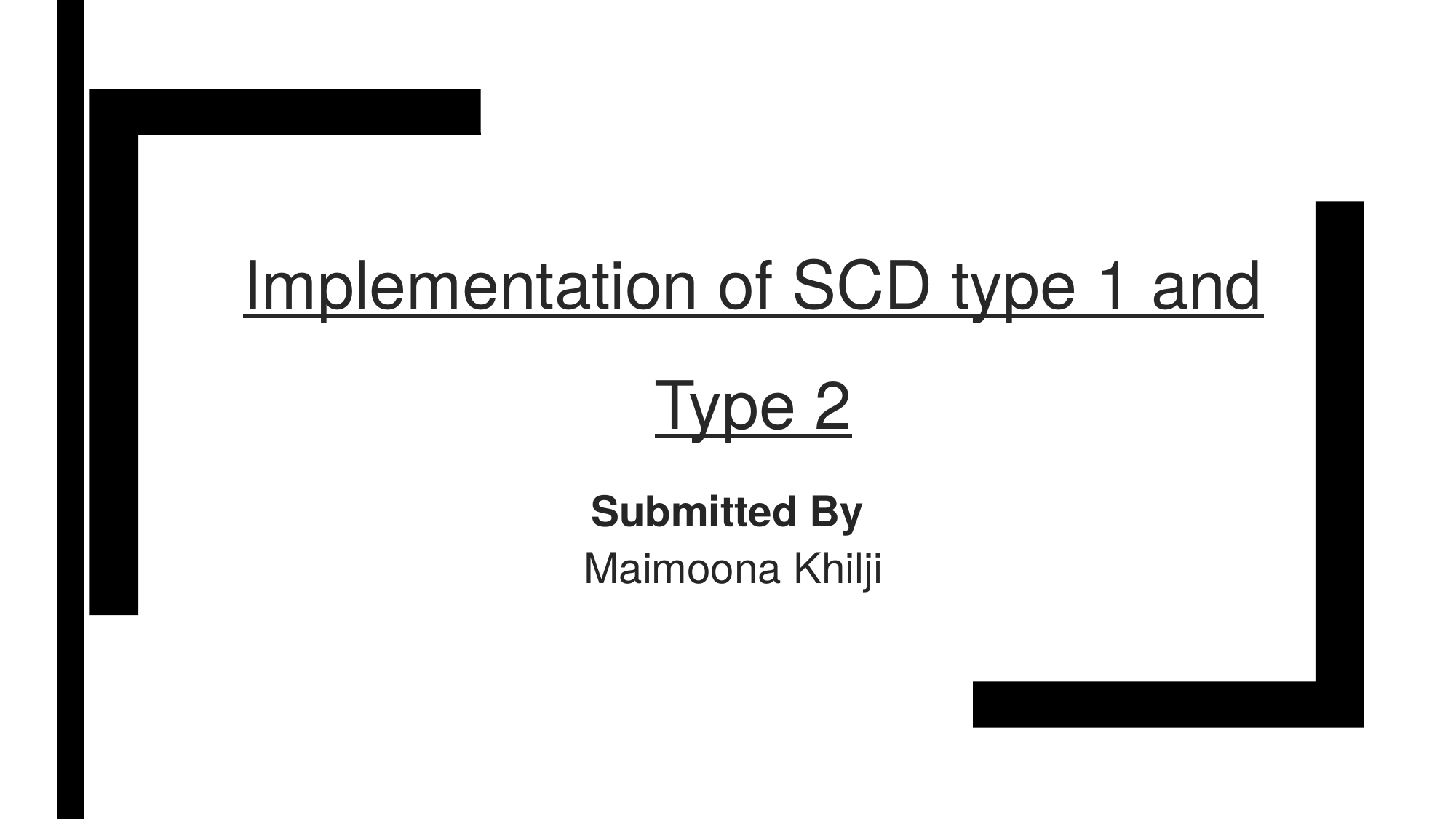

# Implementation of SCD type 1 and Type 2
Submitted By
 Maimoona Khilji